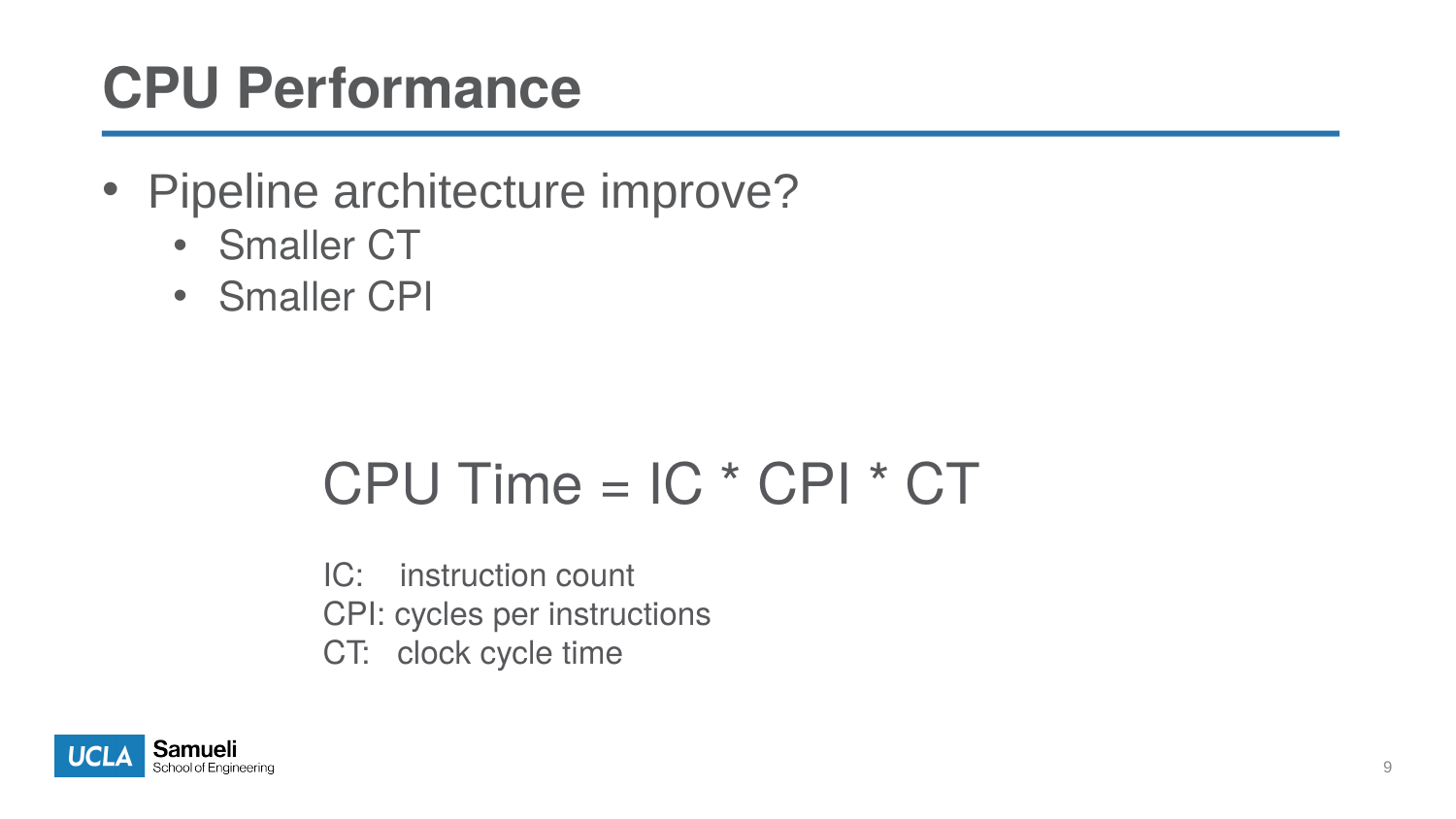

CPU Performance
Pipeline architecture improve?
Smaller CT
Smaller CPI

CPU Time = IC * CPI * CT

IC:    instruction count
CPI: cycles per instructions
CT:   clock cycle time
9